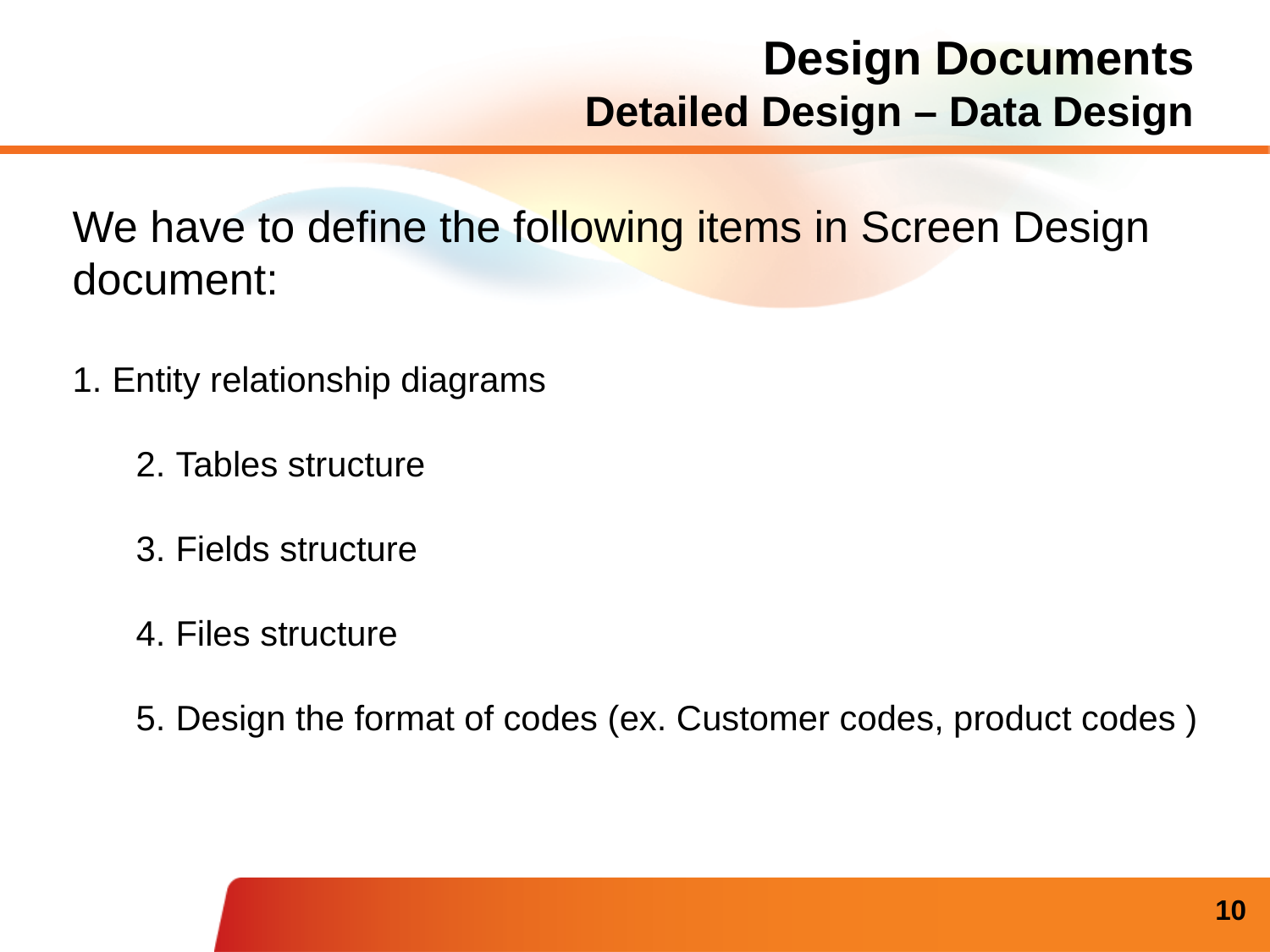

Design Documents
Detailed Design – Data Design
We have to define the following items in Screen Design document:

 Entity relationship diagrams

 Tables structure

 Fields structure

 Files structure

 Design the format of codes (ex. Customer codes, product codes )